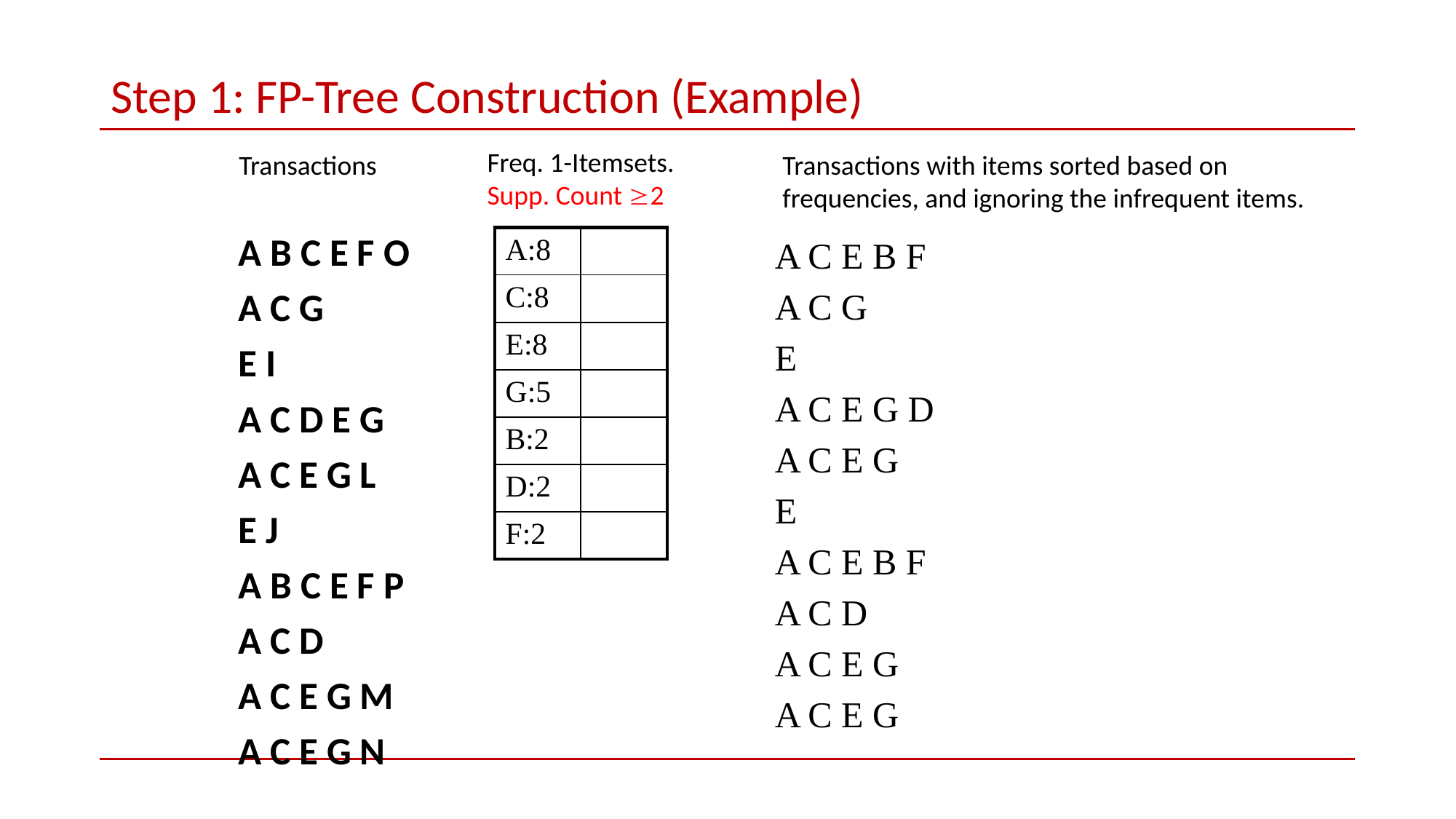

# Step 1: FP-Tree Construction (Example)
Freq. 1-Itemsets.
Supp. Count ≥2
Transactions
Transactions with items sorted based on frequencies, and ignoring the infrequent items.
A B C E F O
A C G
E I
A C D E G
A C E G L
E J
A B C E F P
A C D
A C E G M
A C E G N
| A:8 |  |
| --- | --- |
| C:8 |  |
| E:8 |  |
| G:5 |  |
| B:2 |  |
| D:2 |  |
| F:2 |  |
A C E B F
A C G
E
A C E G D
A C E G
E
A C E B F
A C D
A C E G
A C E G